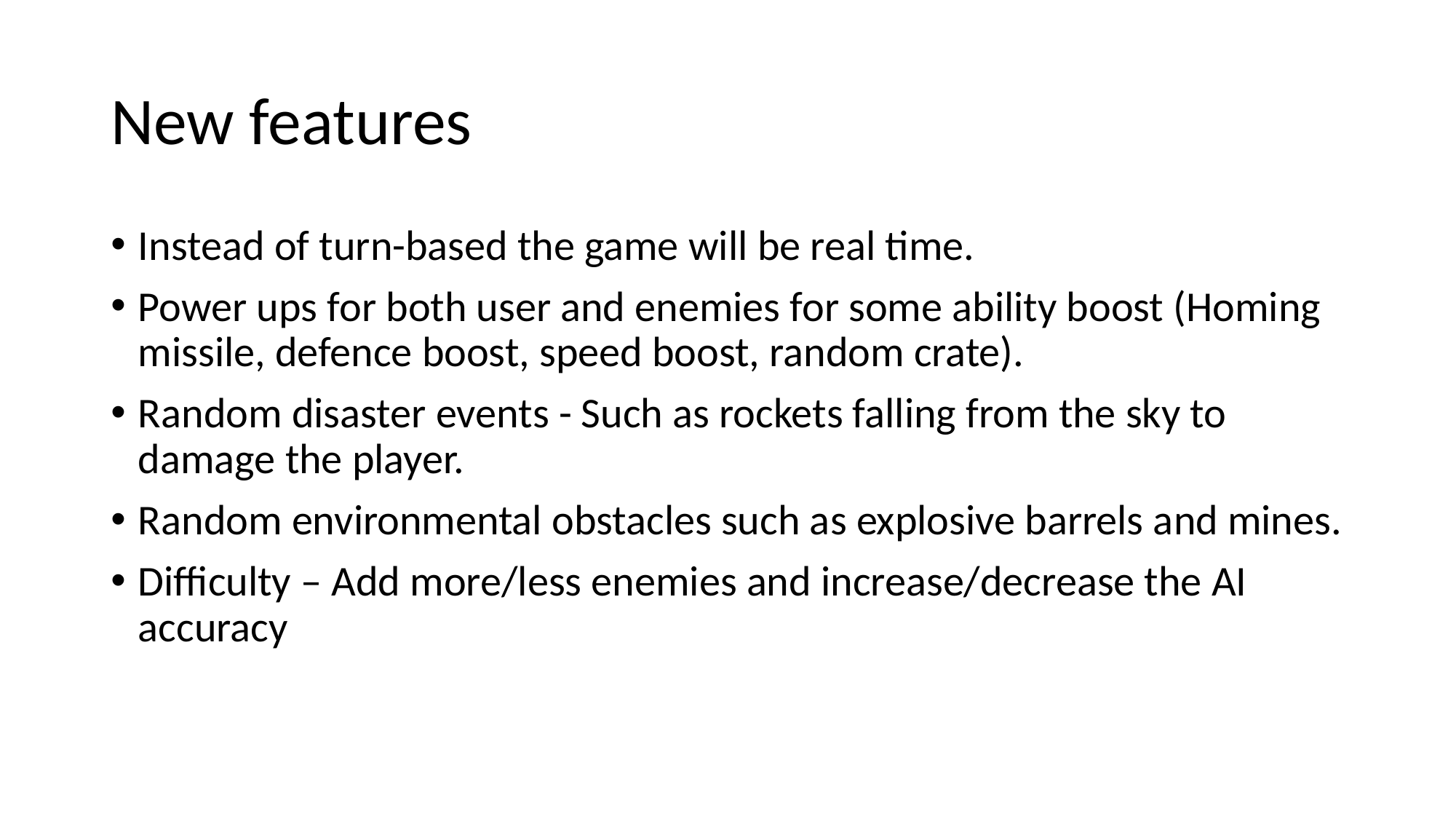

# New features
Instead of turn-based the game will be real time.
Power ups for both user and enemies for some ability boost (Homing missile, defence boost, speed boost, random crate).
Random disaster events - Such as rockets falling from the sky to damage the player.
Random environmental obstacles such as explosive barrels and mines.
Difficulty – Add more/less enemies and increase/decrease the AI accuracy